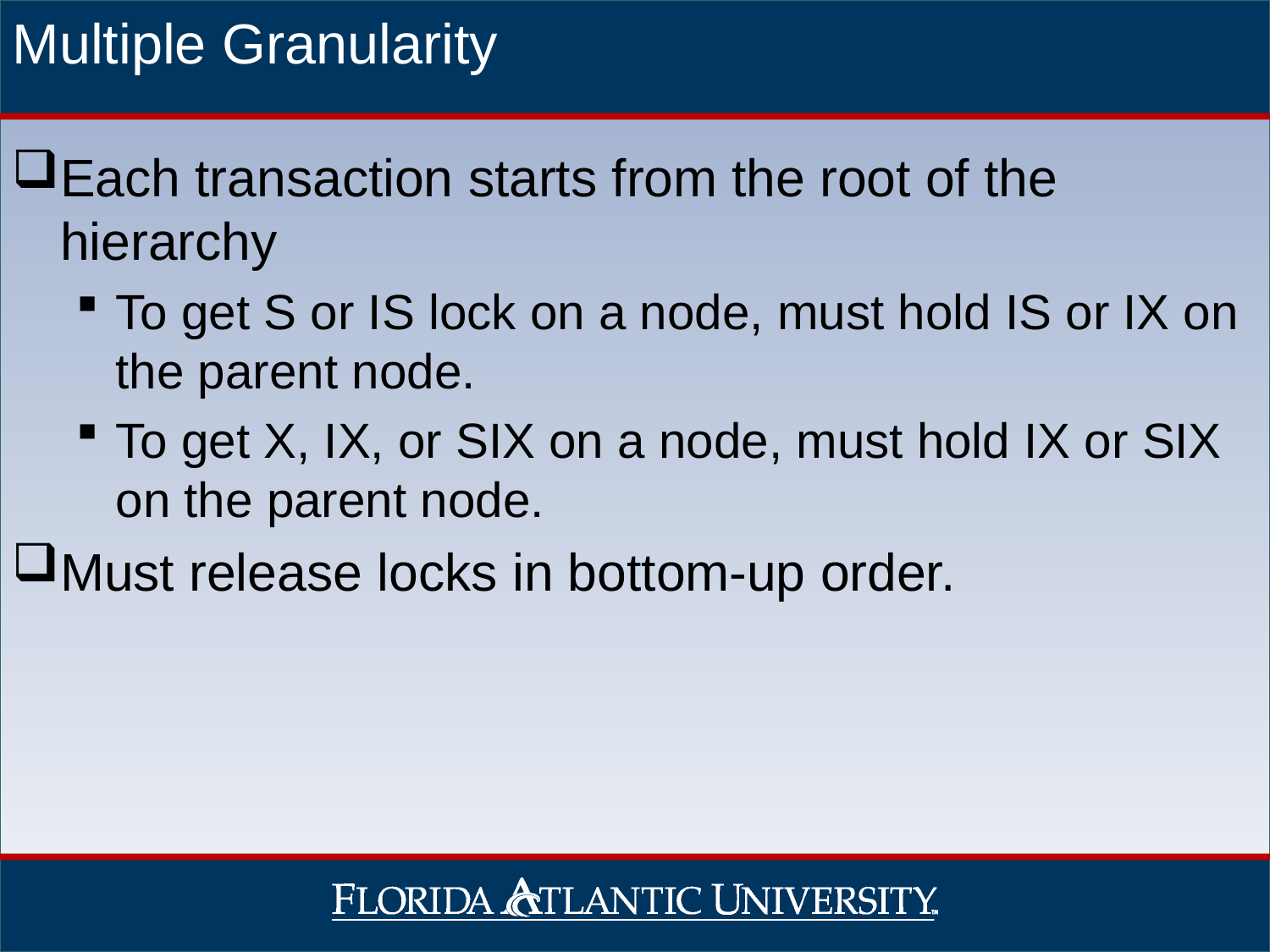

# Multiple Granularity
Each transaction starts from the root of the hierarchy
To get S or IS lock on a node, must hold IS or IX on the parent node.
To get X, IX, or SIX on a node, must hold IX or SIX on the parent node.
Must release locks in bottom-up order.